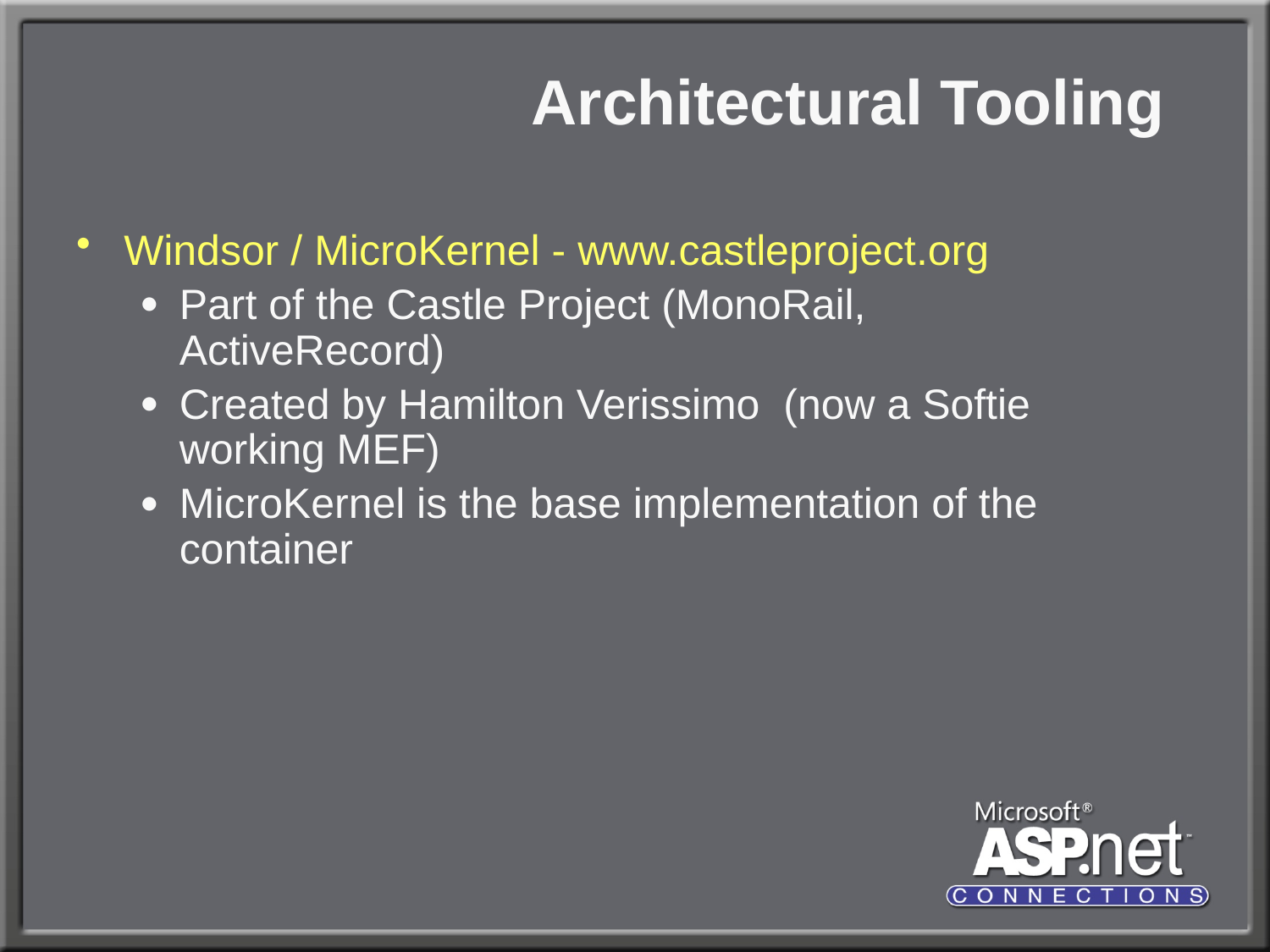

# Architectural Tooling
Windsor / MicroKernel - www.castleproject.org
Part of the Castle Project (MonoRail, ActiveRecord)
Created by Hamilton Verissimo  (now a Softie working MEF)
MicroKernel is the base implementation of the container